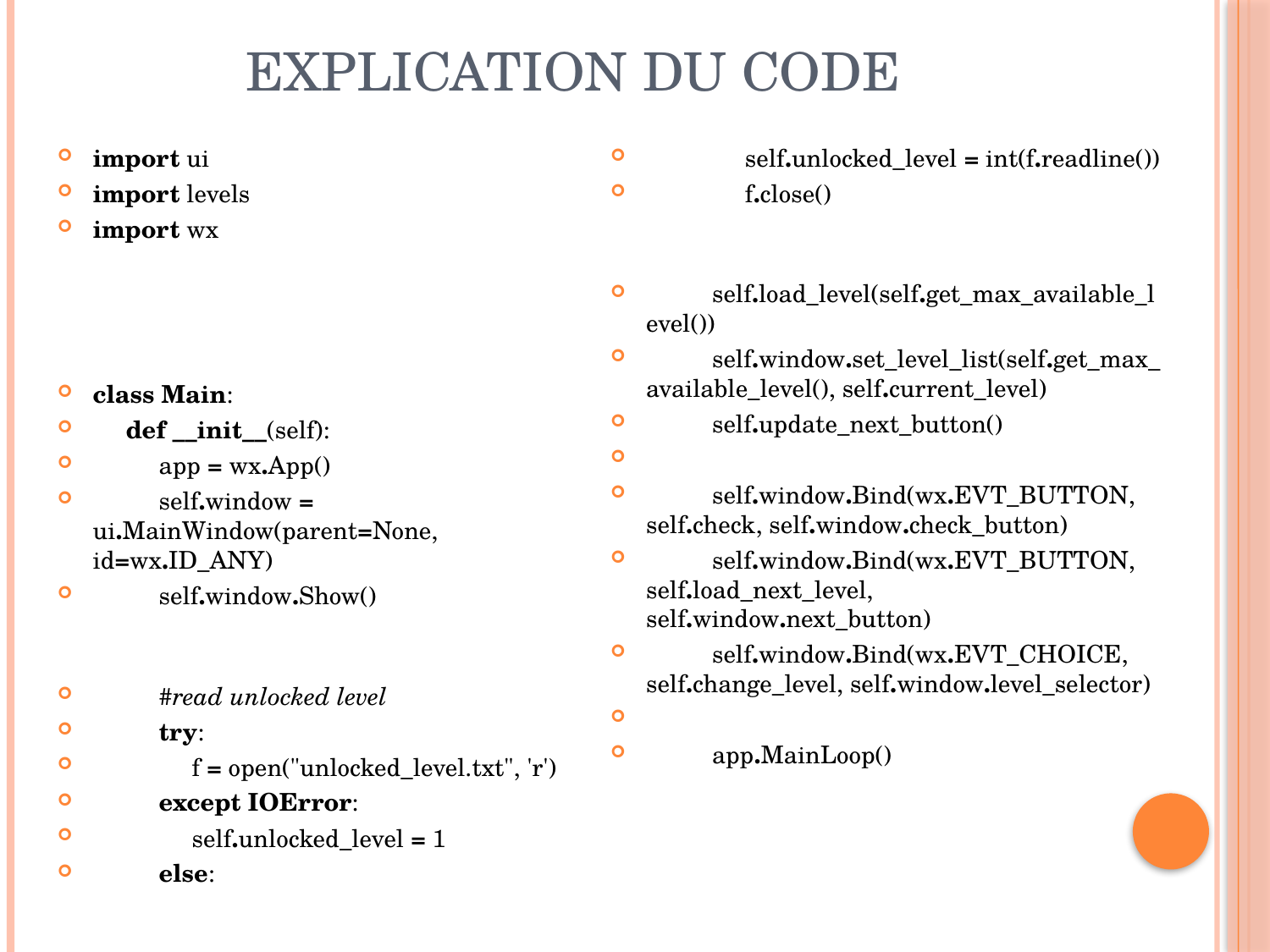

# Explication du code
import ui
import levels
import wx

class Main:
    def __init__(self):
        app = wx.App()
        self.window = ui.MainWindow(parent=None, id=wx.ID_ANY)
        self.window.Show()

        #read unlocked level
        try:
            f = open("unlocked_level.txt", 'r')
        except IOError:
            self.unlocked_level = 1
        else:
            self.unlocked_level = int(f.readline())
            f.close()

        self.load_level(self.get_max_available_level())
        self.window.set_level_list(self.get_max_available_level(), self.current_level)
        self.update_next_button()

        self.window.Bind(wx.EVT_BUTTON, self.check, self.window.check_button)
        self.window.Bind(wx.EVT_BUTTON, self.load_next_level, self.window.next_button)
        self.window.Bind(wx.EVT_CHOICE, self.change_level, self.window.level_selector)

        app.MainLoop()